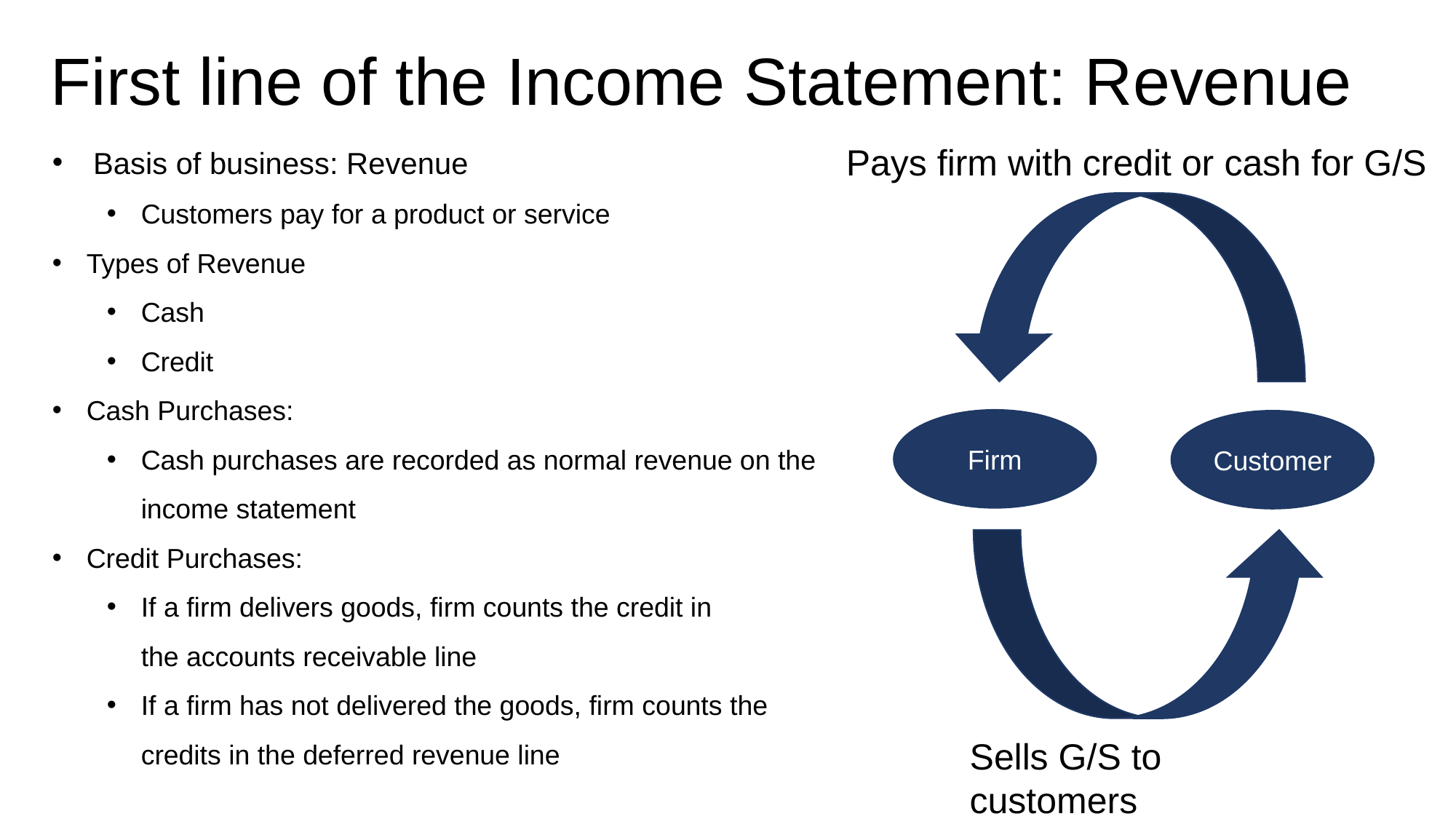

First line of the Income Statement: Revenue

Basis of business: Revenue
Customers pay for a product or service
Types of Revenue
Cash
Credit
Cash Purchases:
Cash purchases are recorded as normal revenue on the income statement
Credit Purchases:
If a firm delivers goods, firm counts the credit in the accounts receivable line
If a firm has not delivered the goods, firm counts the credits in the deferred revenue line

Pays firm with credit or cash for G/S
Firm
Customer

Sells G/S to customers